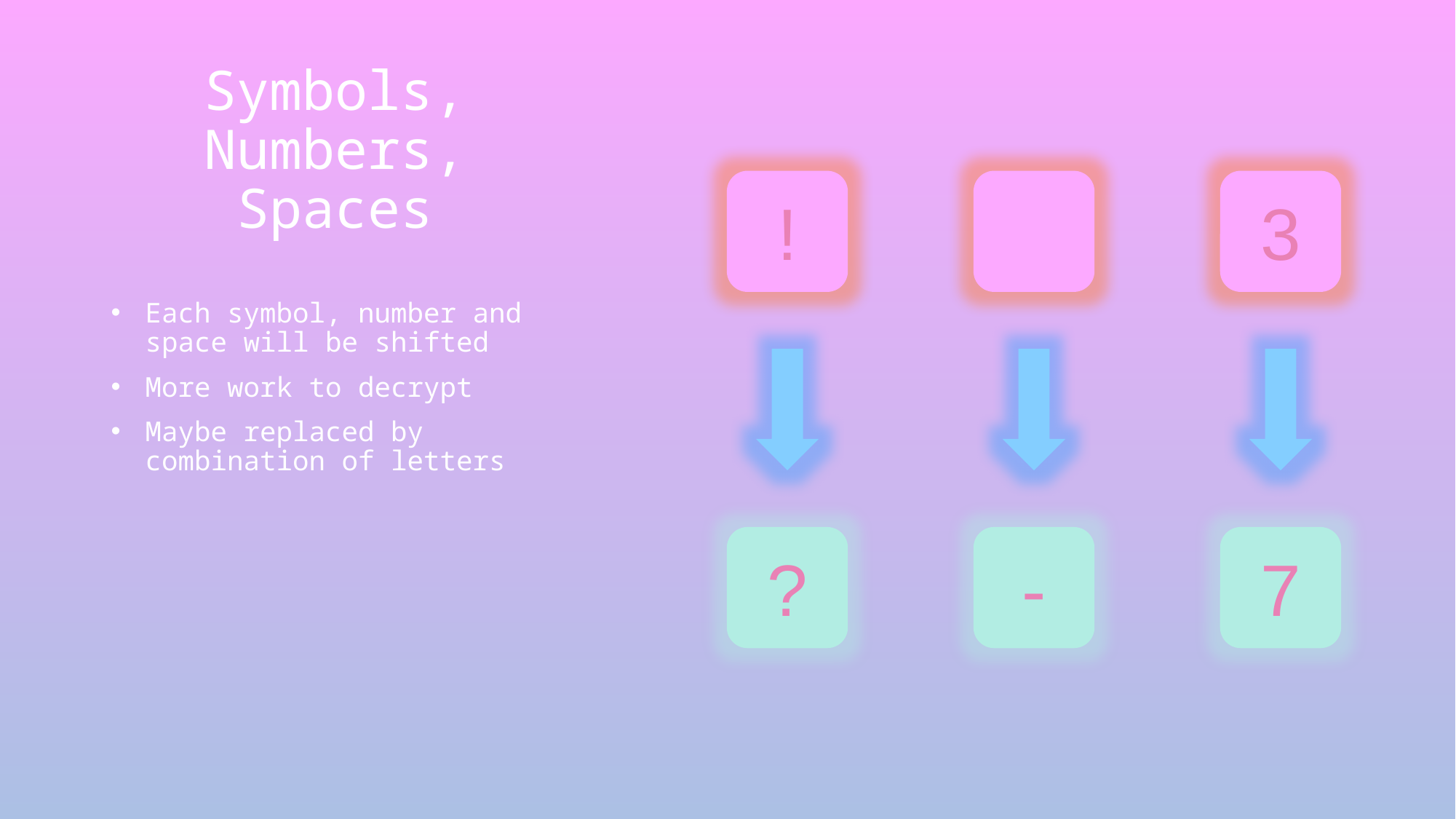

# Symbols, Numbers, Spaces

3
!

Each symbol, number and space will be shifted
More work to decrypt
Maybe replaced by combination of letters

?
-
7